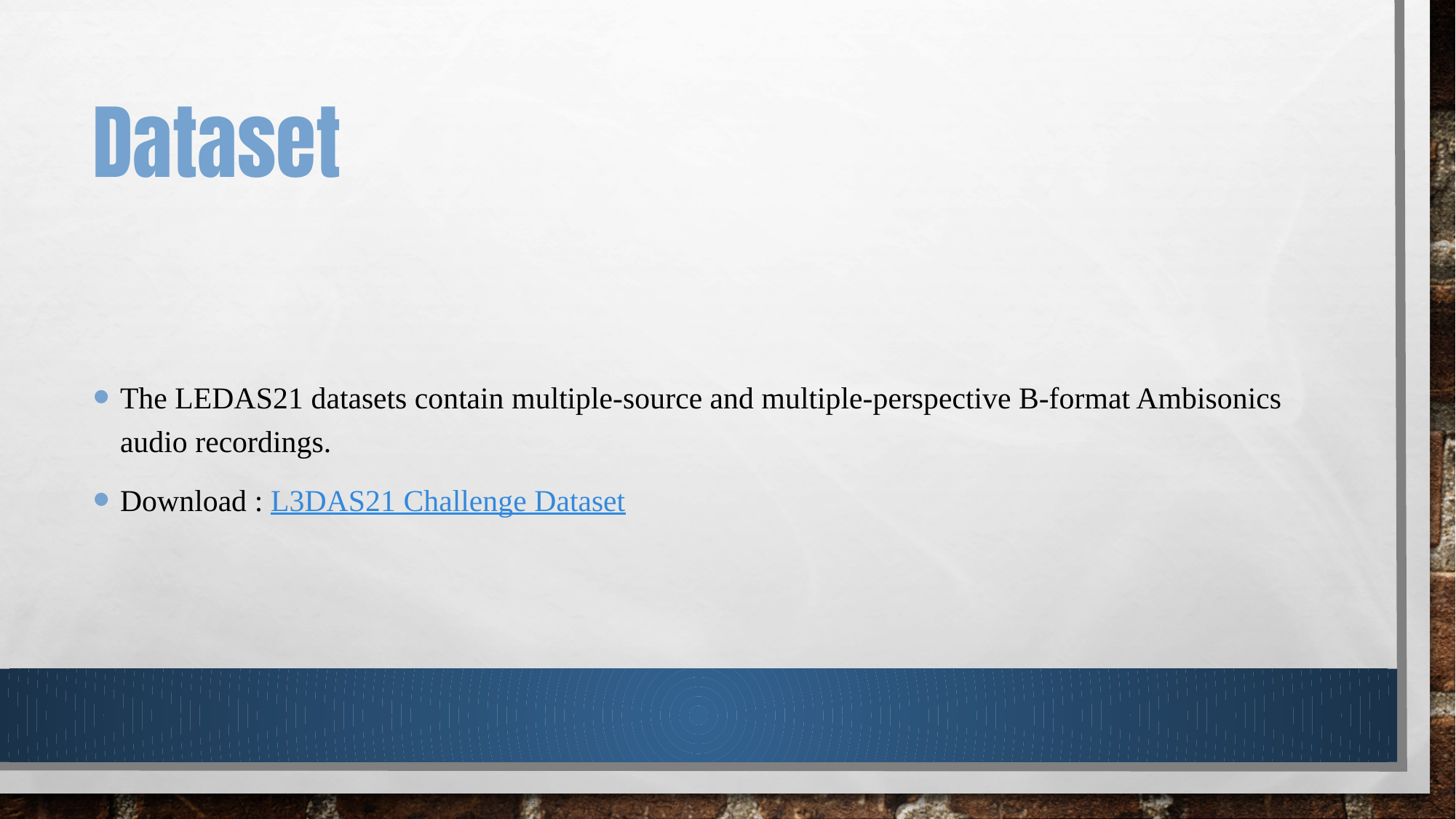

# Dataset
The LEDAS21 datasets contain multiple-source and multiple-perspective B-format Ambisonics audio recordings.
Download : L3DAS21 Challenge Dataset